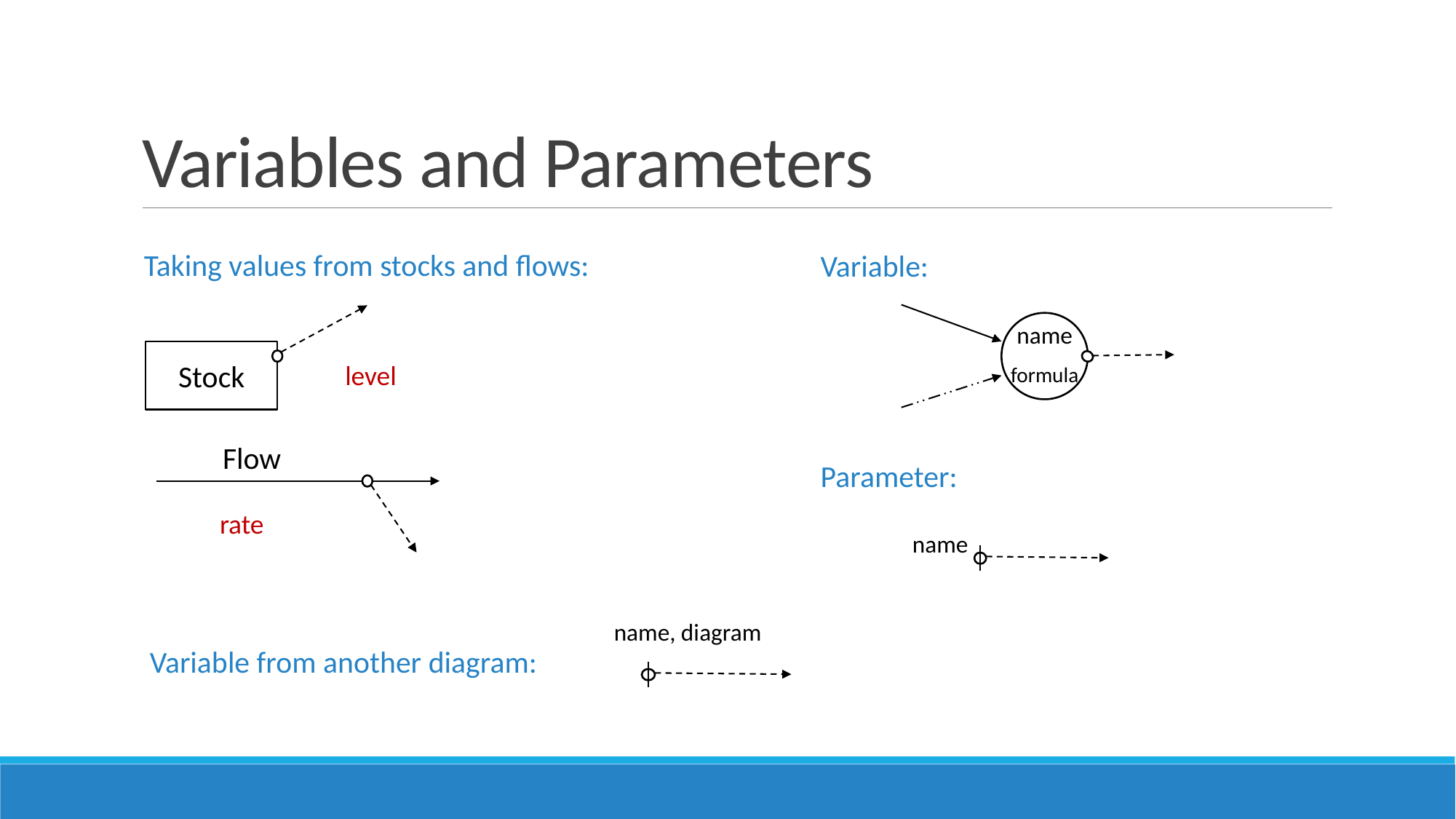

# Variables and Parameters
Taking values from stocks and flows:
Variable:

name
formula

Stock
level
Flow
Parameter:

rate
name

name, diagram
Variable from another diagram: